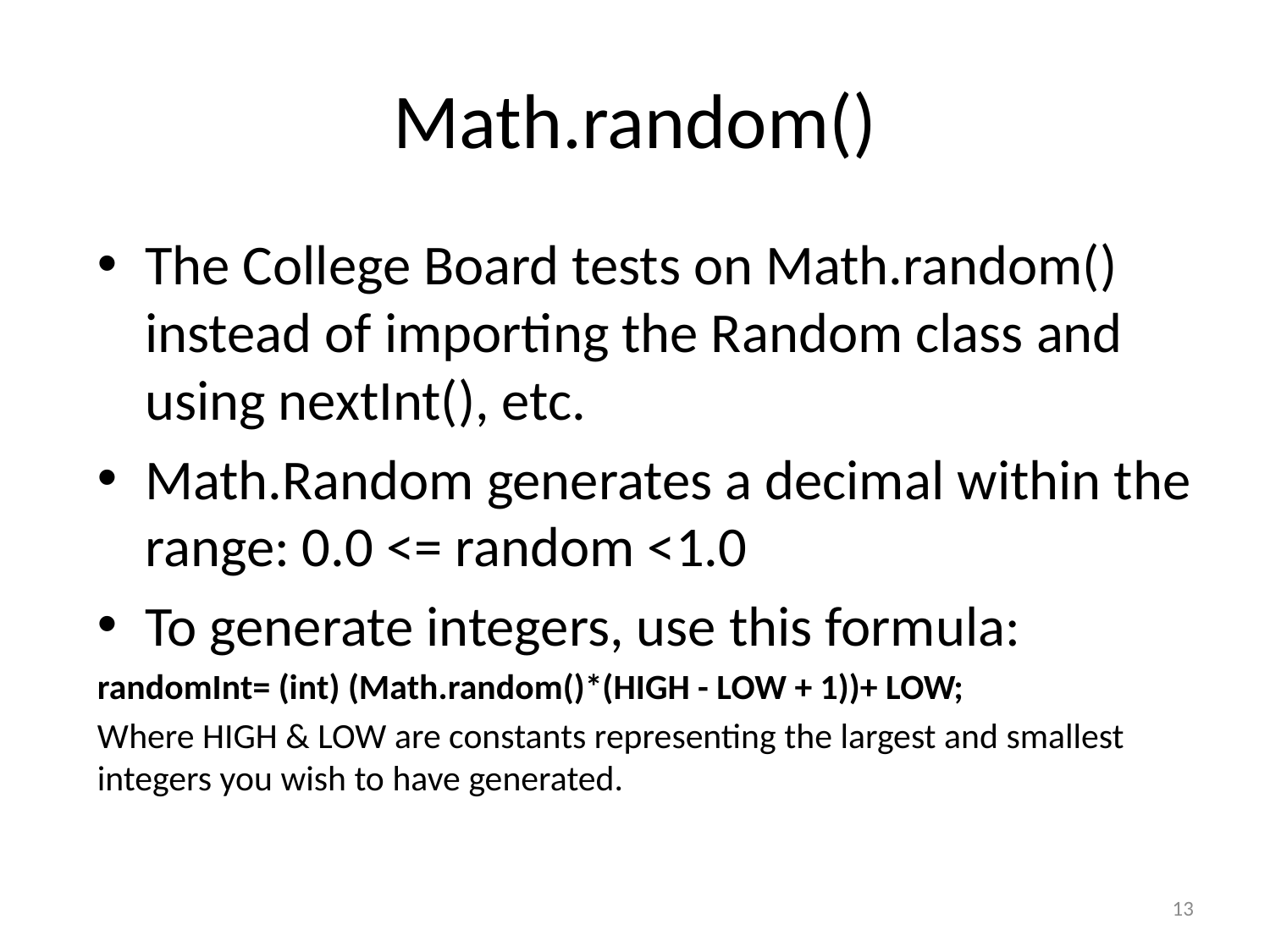

# Math.random()
The College Board tests on Math.random() instead of importing the Random class and using nextInt(), etc.
Math.Random generates a decimal within the range: 0.0 <= random <1.0
To generate integers, use this formula:
randomInt= (int) (Math.random()*(HIGH - LOW + 1))+ LOW;
Where HIGH & LOW are constants representing the largest and smallest integers you wish to have generated.
13